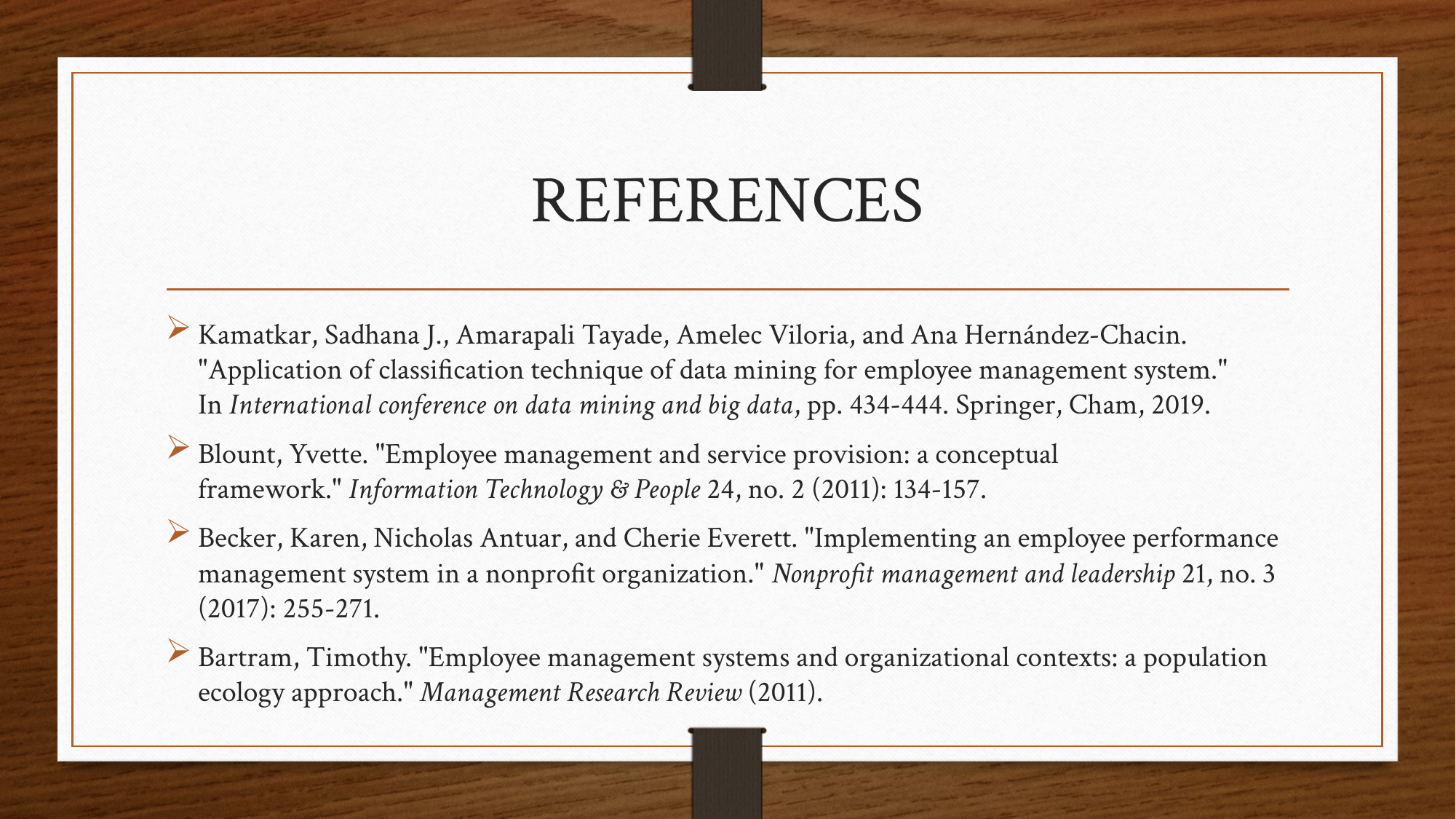

# REFERENCES
Kamatkar, Sadhana J., Amarapali Tayade, Amelec Viloria, and Ana Hernández-Chacin. "Application of classification technique of data mining for employee management system." In International conference on data mining and big data, pp. 434-444. Springer, Cham, 2019.
Blount, Yvette. "Employee management and service provision: a conceptual framework." Information Technology & People 24, no. 2 (2011): 134-157.
Becker, Karen, Nicholas Antuar, and Cherie Everett. "Implementing an employee performance management system in a nonprofit organization." Nonprofit management and leadership 21, no. 3 (2017): 255-271.
Bartram, Timothy. "Employee management systems and organizational contexts: a population ecology approach." Management Research Review (2011).